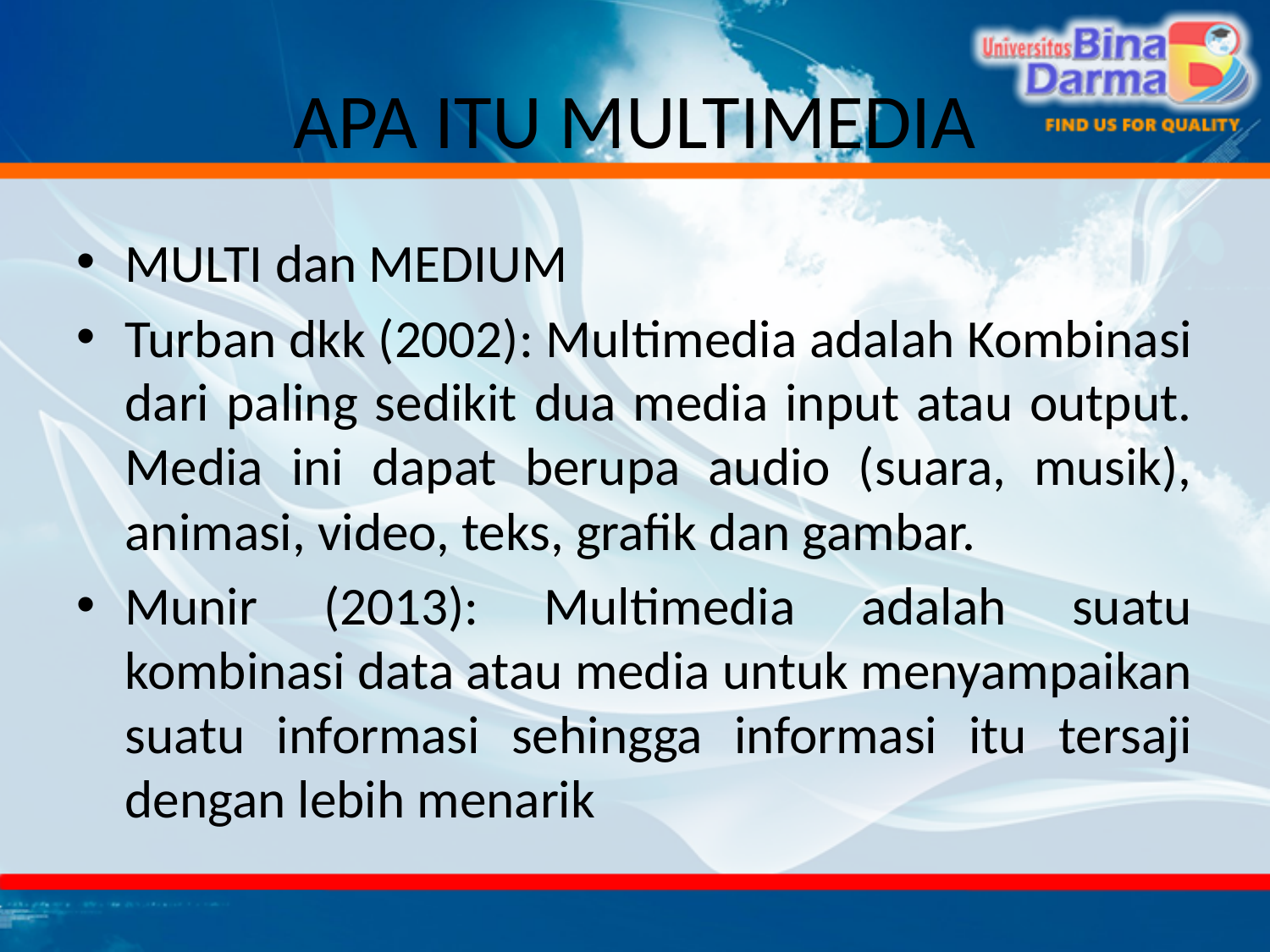

# APA ITU MULTIMEDIA
MULTI dan MEDIUM
Turban dkk (2002): Multimedia adalah Kombinasi dari paling sedikit dua media input atau output. Media ini dapat berupa audio (suara, musik), animasi, video, teks, grafik dan gambar.
Munir (2013): Multimedia adalah suatu kombinasi data atau media untuk menyampaikan suatu informasi sehingga informasi itu tersaji dengan lebih menarik